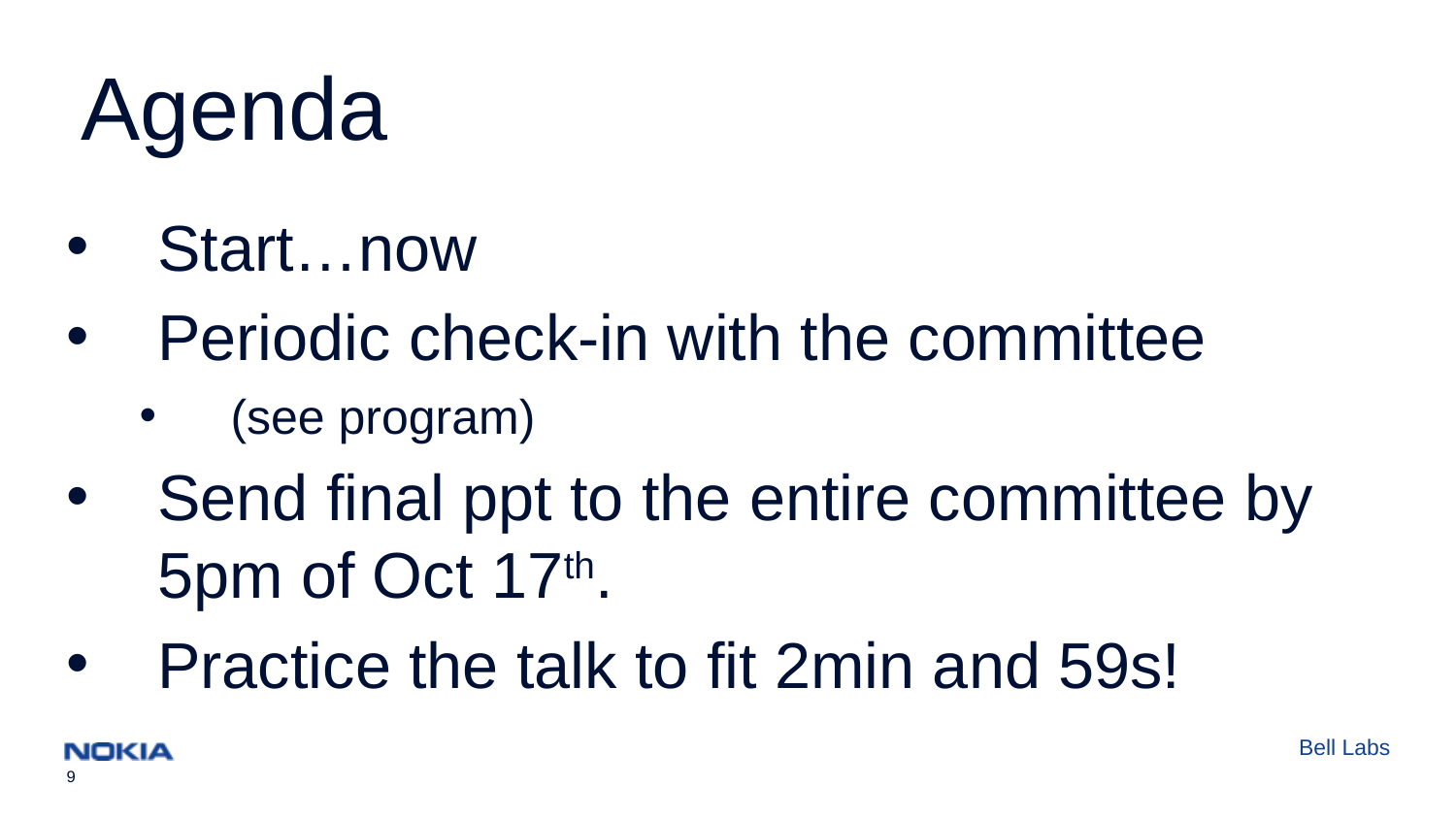

#
Agenda

Start…now
Periodic check-in with the committee
(see program)
Send final ppt to the entire committee by 5pm of Oct 17th.
Practice the talk to fit 2min and 59s!